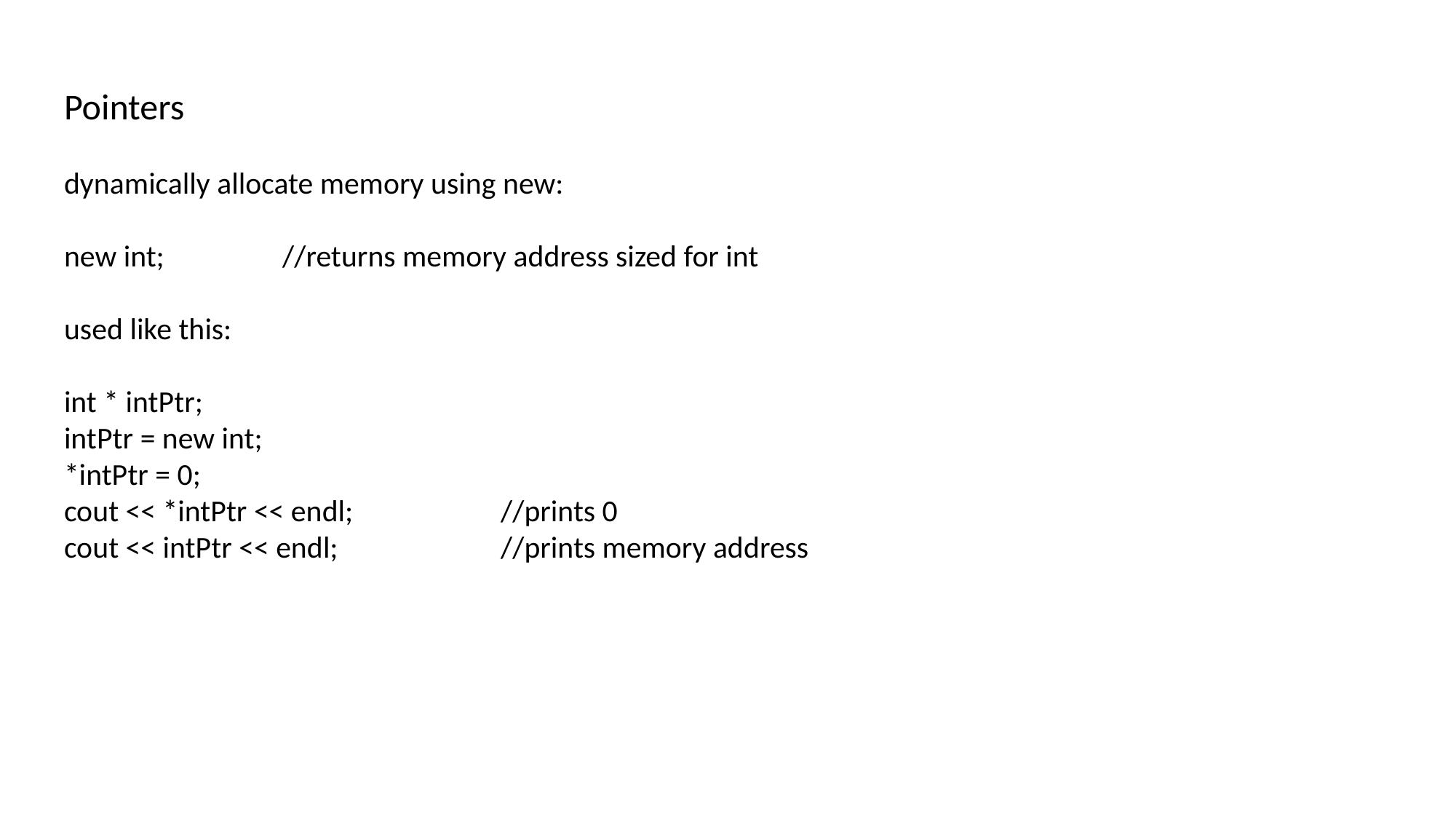

Pointers
dynamically allocate memory using new:
new int;		//returns memory address sized for int
used like this:
int * intPtr;
intPtr = new int;
*intPtr = 0;
cout << *intPtr << endl;		//prints 0
cout << intPtr << endl;		//prints memory address